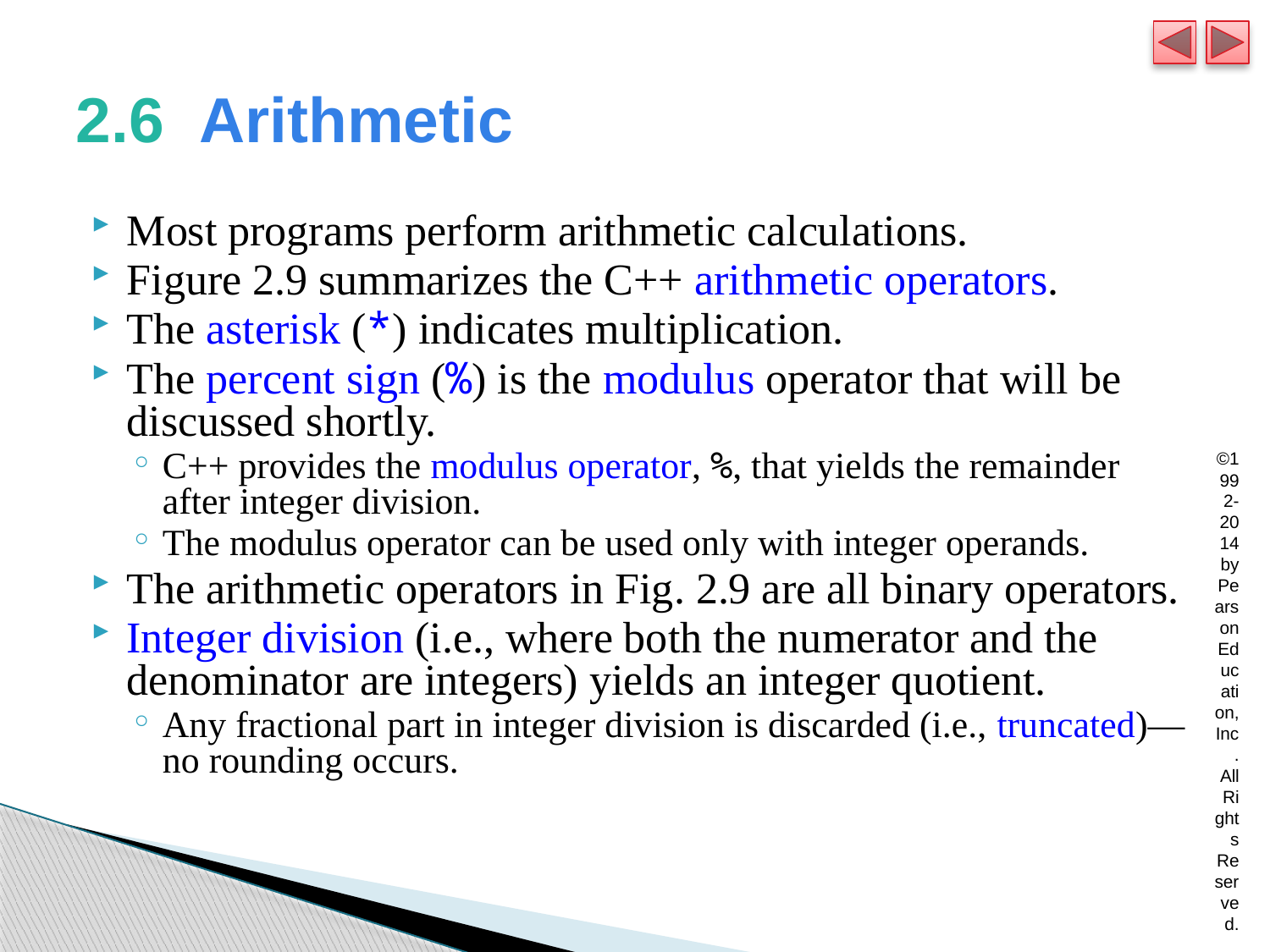

# 2.6  Arithmetic
Most programs perform arithmetic calculations.
Figure 2.9 summarizes the C++ arithmetic operators.
The asterisk (*) indicates multiplication.
The percent sign (%) is the modulus operator that will be discussed shortly.
C++ provides the modulus operator, %, that yields the remainder after integer division.
The modulus operator can be used only with integer operands.
The arithmetic operators in Fig. 2.9 are all binary operators.
Integer division (i.e., where both the numerator and the denominator are integers) yields an integer quotient.
Any fractional part in integer division is discarded (i.e., truncated)—no rounding occurs.
©1992-2014 by Pearson Education, Inc. All Rights Reserved.